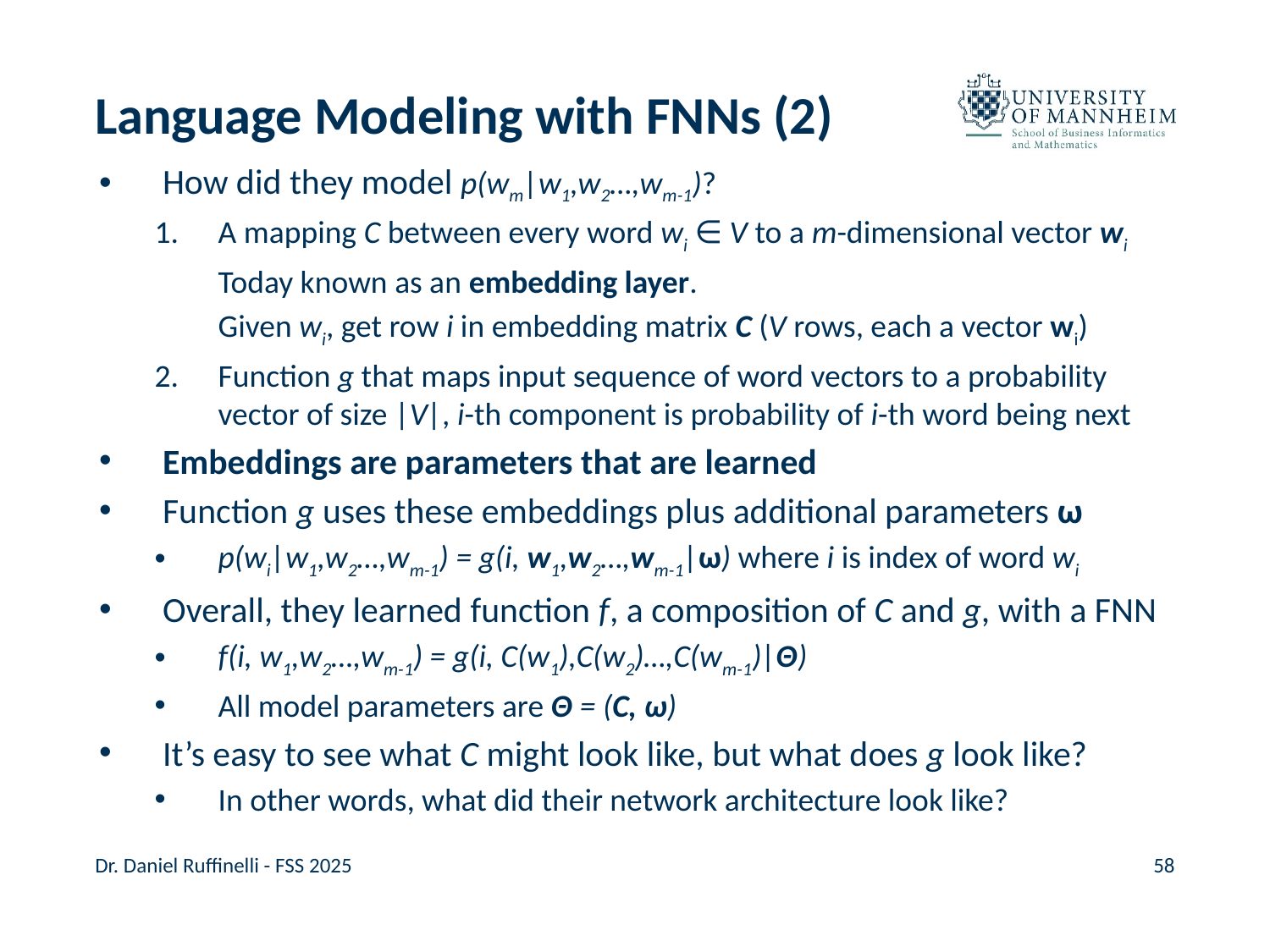

# Language Modeling with FNNs (2)
How did they model p(wm|w1,w2…,wm-1)?
A mapping C between every word wi ∈ V to a m-dimensional vector wi
Today known as an embedding layer.
Given wi, get row i in embedding matrix C (V rows, each a vector wi)
Function g that maps input sequence of word vectors to a probability vector of size |V|, i-th component is probability of i-th word being next
Embeddings are parameters that are learned
Function g uses these embeddings plus additional parameters ω
p(wi|w1,w2…,wm-1) = g(i, w1,w2…,wm-1|ω) where i is index of word wi
Overall, they learned function f, a composition of C and g, with a FNN
f(i, w1,w2…,wm-1) = g(i, C(w1),C(w2)…,C(wm-1)|Θ)
All model parameters are Θ = (C, ω)
It’s easy to see what C might look like, but what does g look like?
In other words, what did their network architecture look like?
Dr. Daniel Ruffinelli - FSS 2025
58